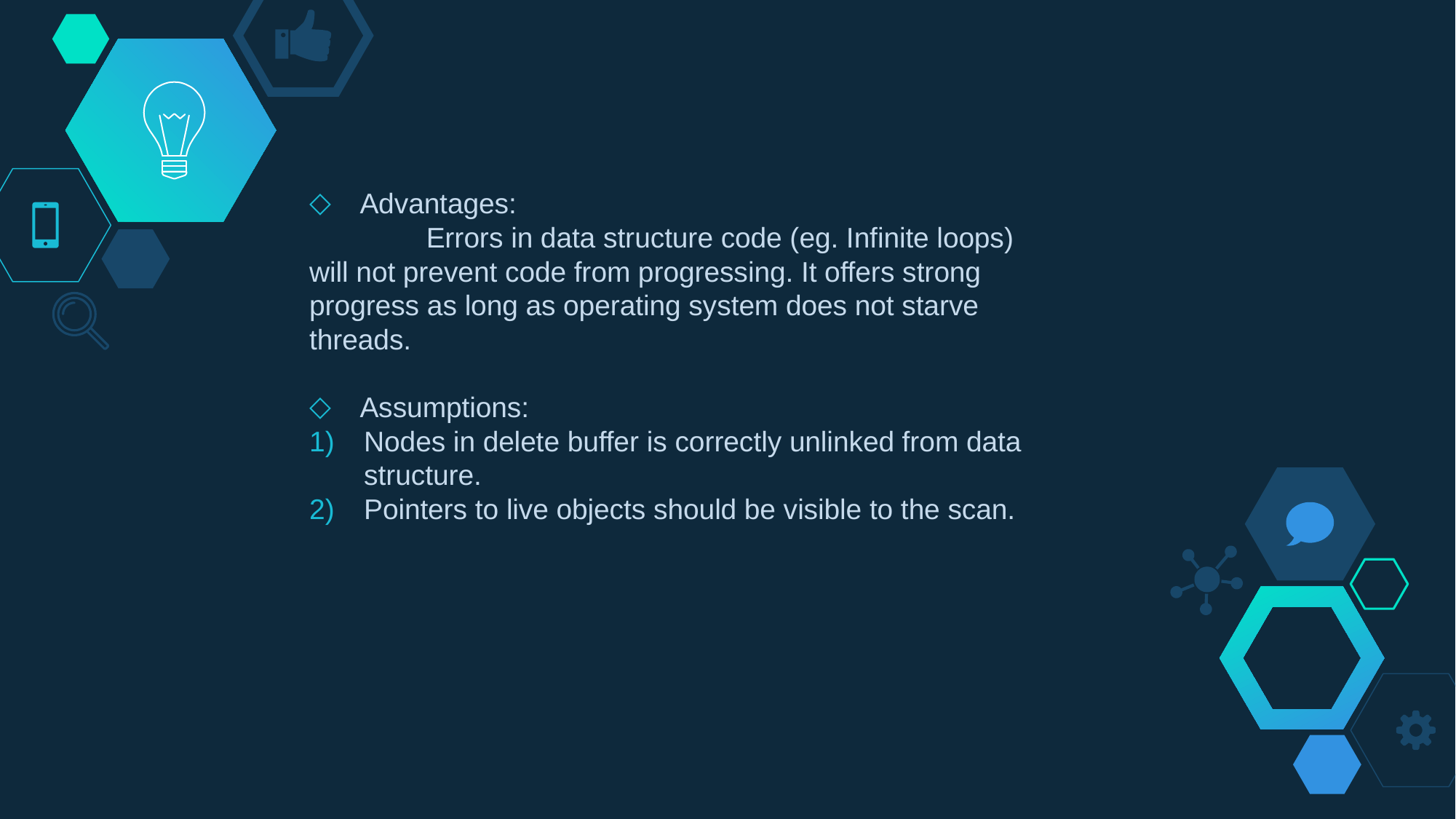

Advantages:
	 Errors in data structure code (eg. Infinite loops) will not prevent code from progressing. It offers strong progress as long as operating system does not starve threads.

Assumptions:
Nodes in delete buffer is correctly unlinked from data structure.
Pointers to live objects should be visible to the scan.